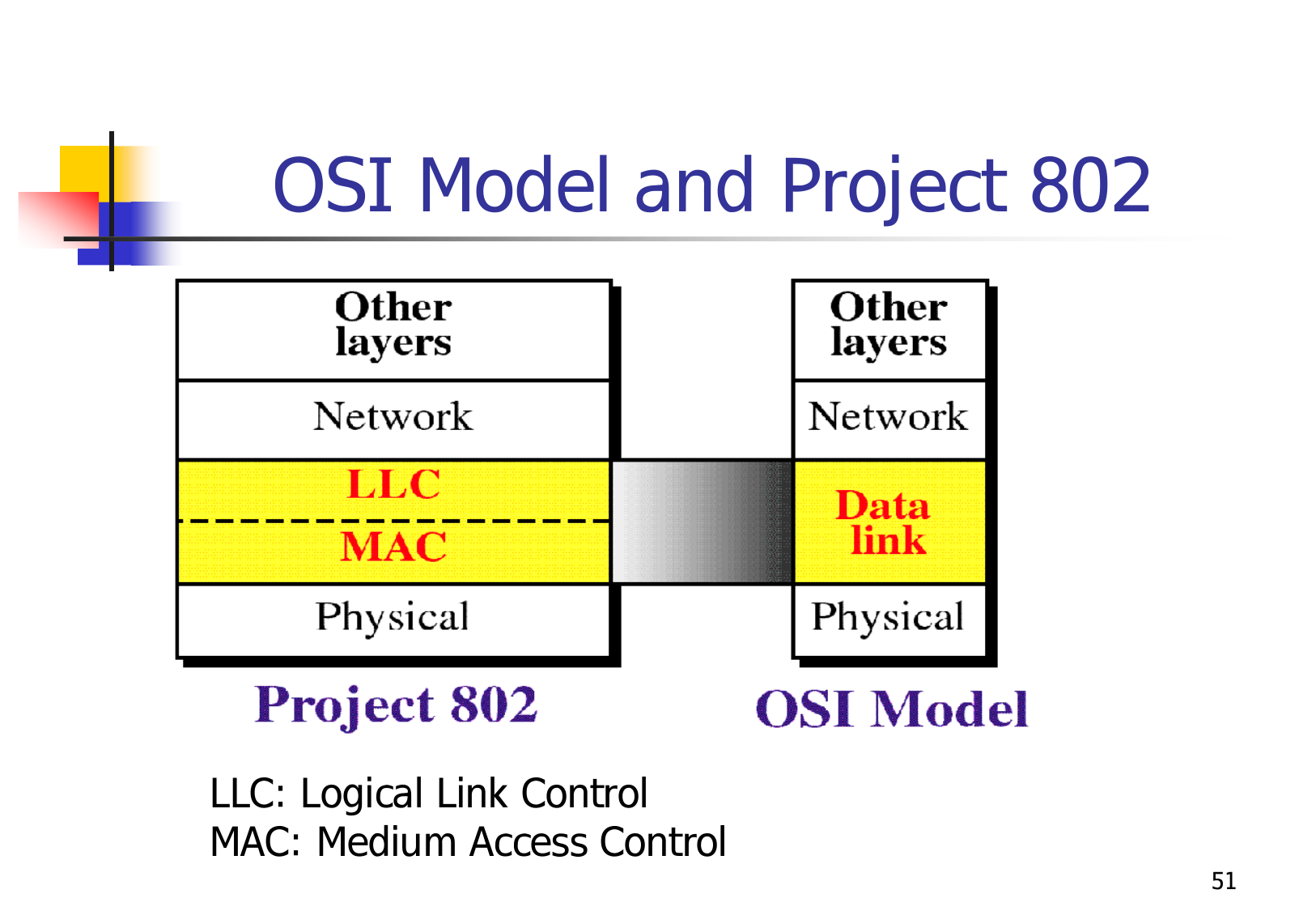

# OSI Model and Project 802

LLC: Logical Link Control
MAC: Medium Access Control
51